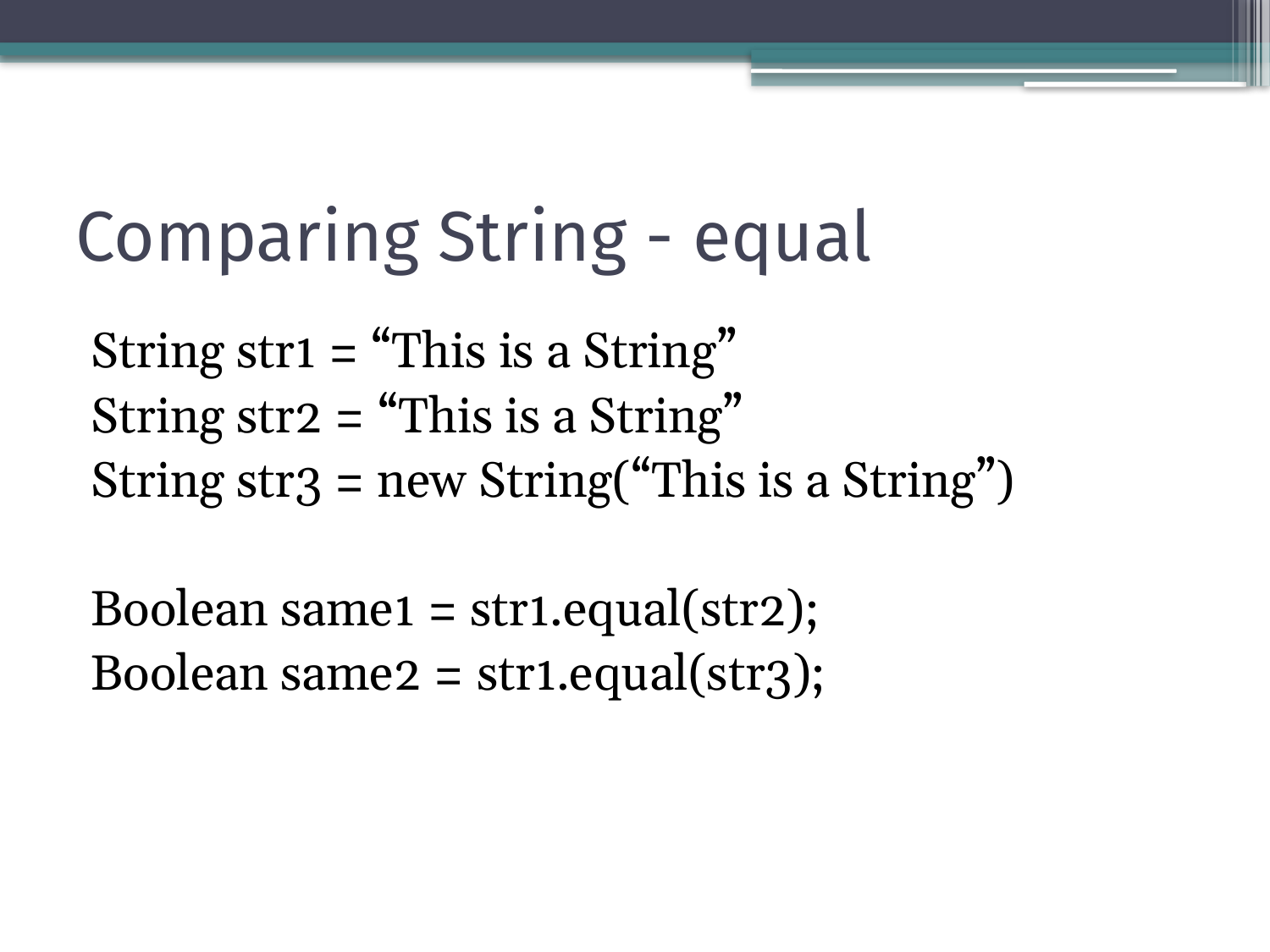

# Comparing String - equal
String str1 = “This is a String”
String str2 = “This is a String”
String str3 = new String(“This is a String”)

Boolean same1 = str1.equal(str2);
Boolean same2 = str1.equal(str3);